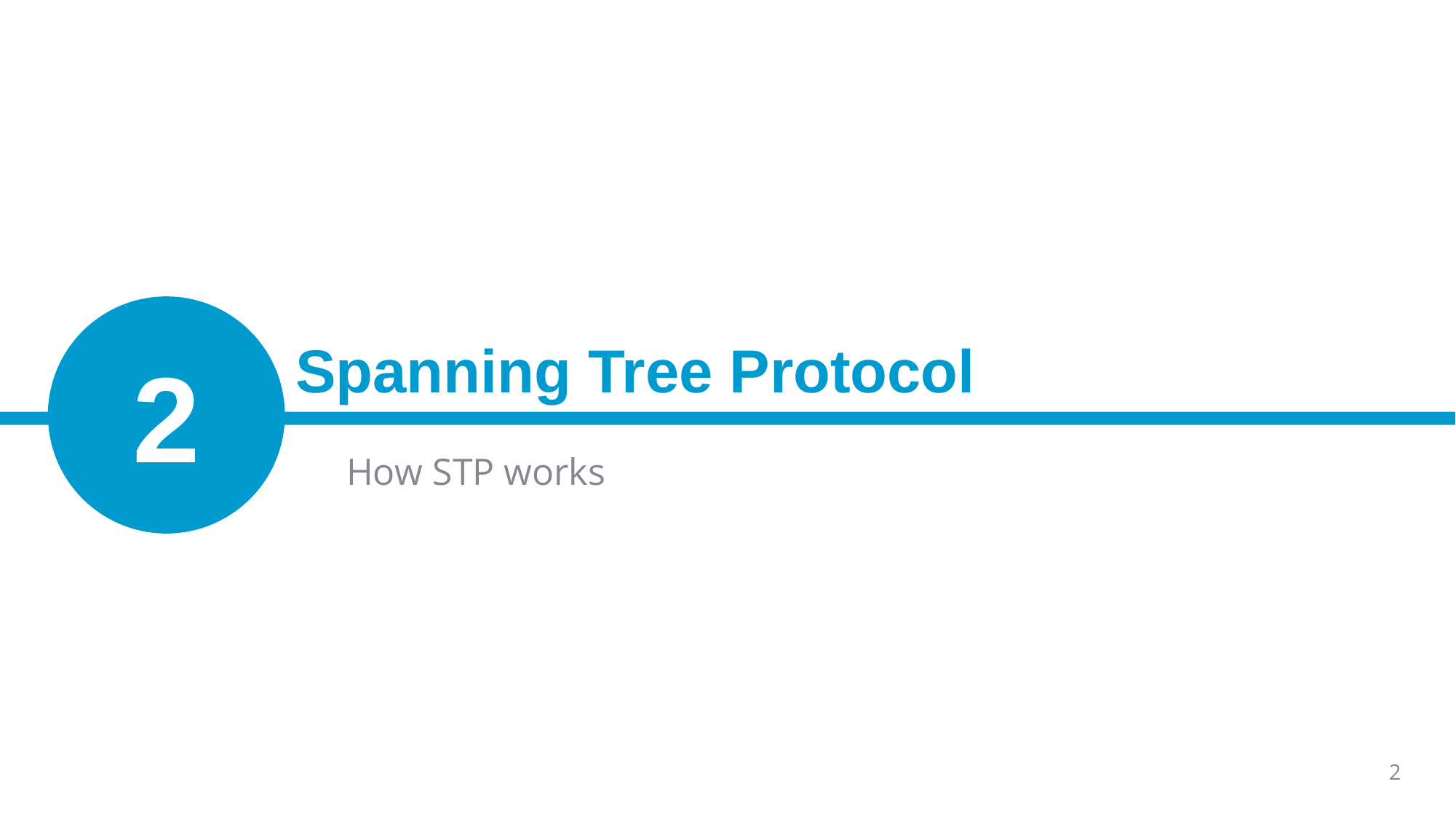

# Spanning Tree Protocol
2

How STP works